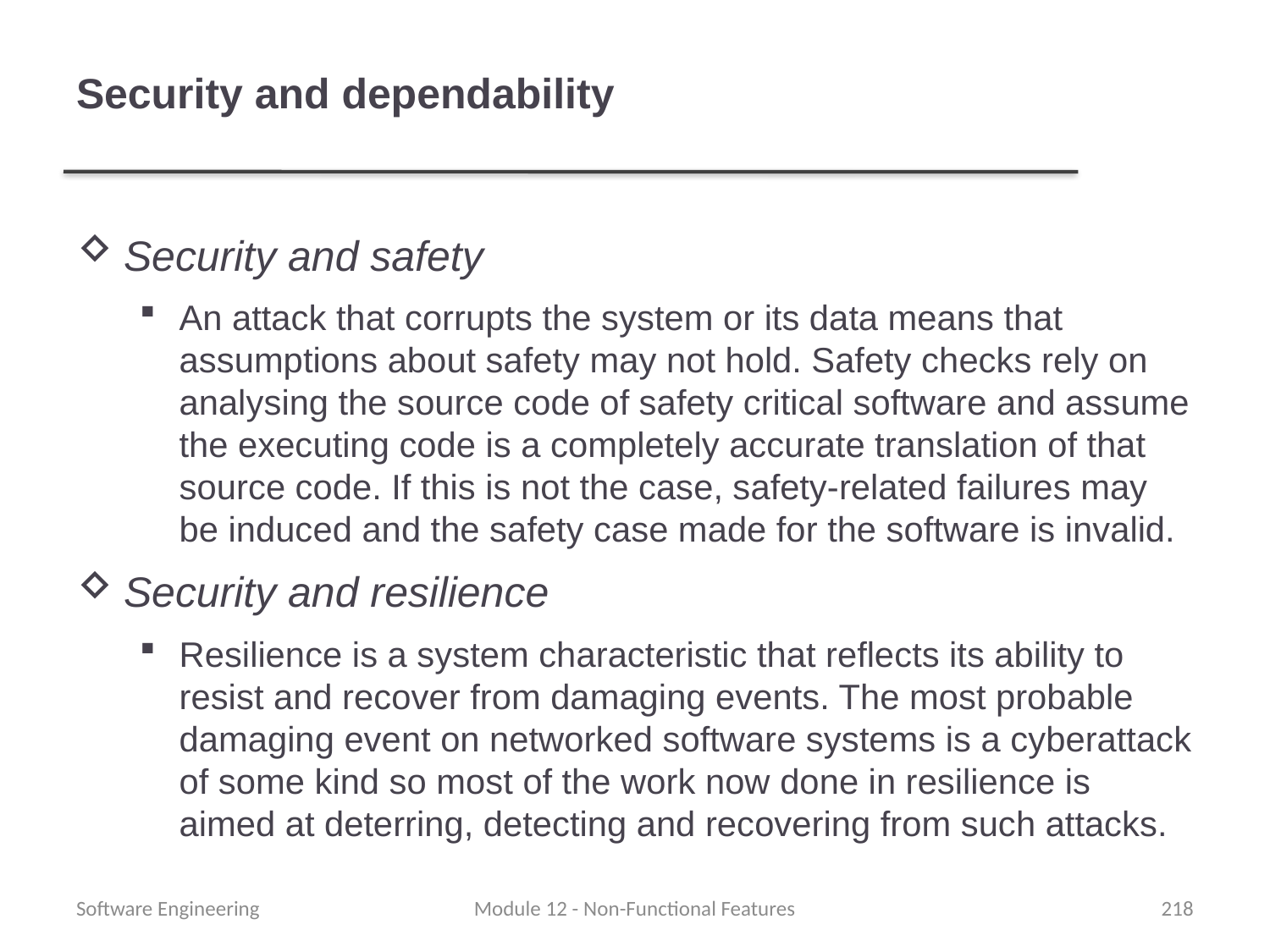

# Security and dependability
Security and safety
An attack that corrupts the system or its data means that assumptions about safety may not hold. Safety checks rely on analysing the source code of safety critical software and assume the executing code is a completely accurate translation of that source code. If this is not the case, safety-related failures may be induced and the safety case made for the software is invalid.
Security and resilience
Resilience is a system characteristic that reflects its ability to resist and recover from damaging events. The most probable damaging event on networked software systems is a cyberattack of some kind so most of the work now done in resilience is aimed at deterring, detecting and recovering from such attacks.

Software Engineering
Module 12 - Non-Functional Features
218